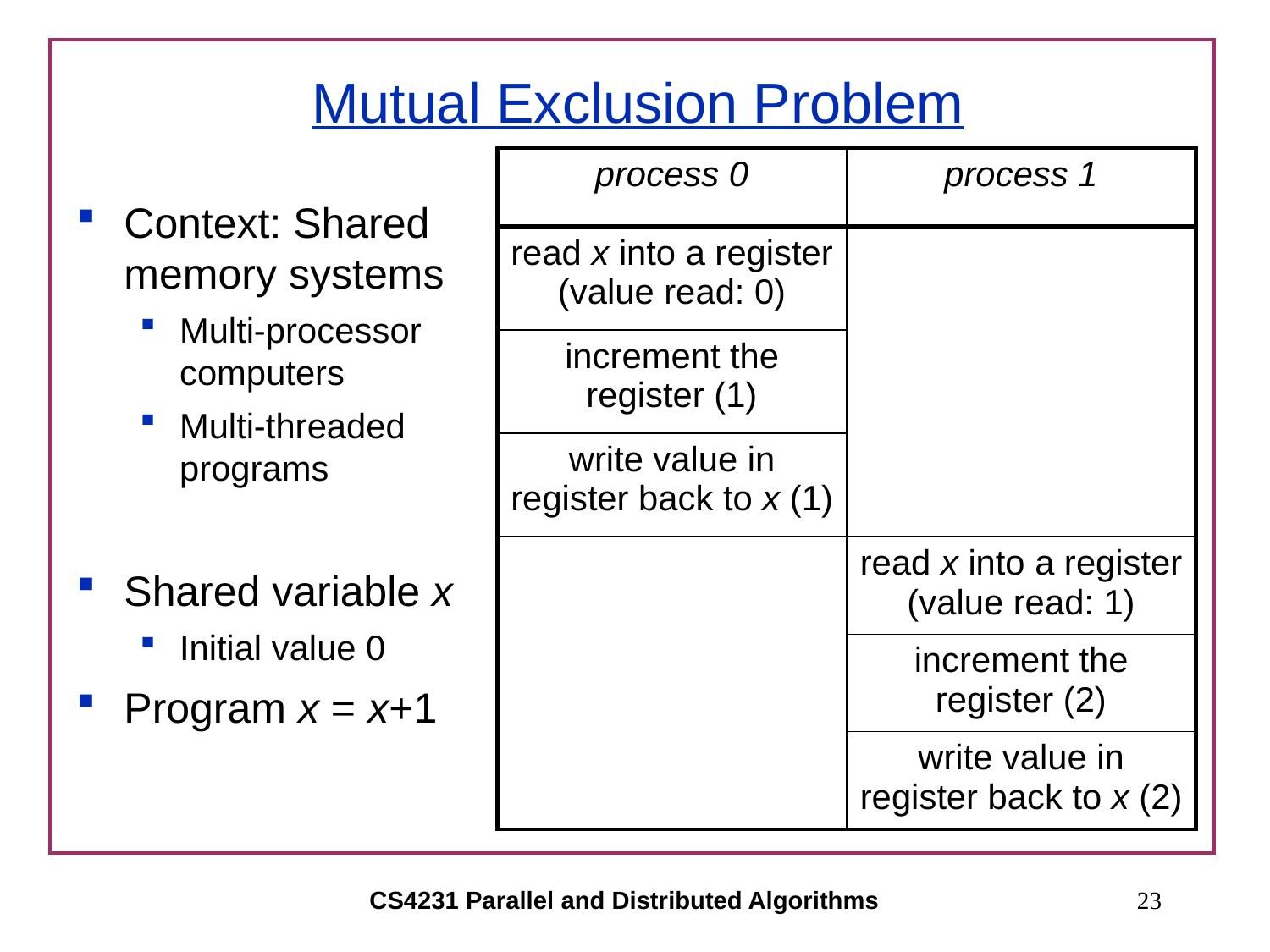

# Mutual Exclusion Problem
| process 0 | process 1 |
| --- | --- |
| read x into a register (value read: 0) |  |
| increment the register (1) |  |
| write value in register back to x (1) |  |
|  | read x into a register (value read: 1) |
|  | increment the register (2) |
|  | write value in register back to x (2) |
Context: Shared memory systems
Multi-processor computers
Multi-threaded programs

Shared variable x
Initial value 0
Program x = x+1
CS4231 Parallel and Distributed Algorithms
23